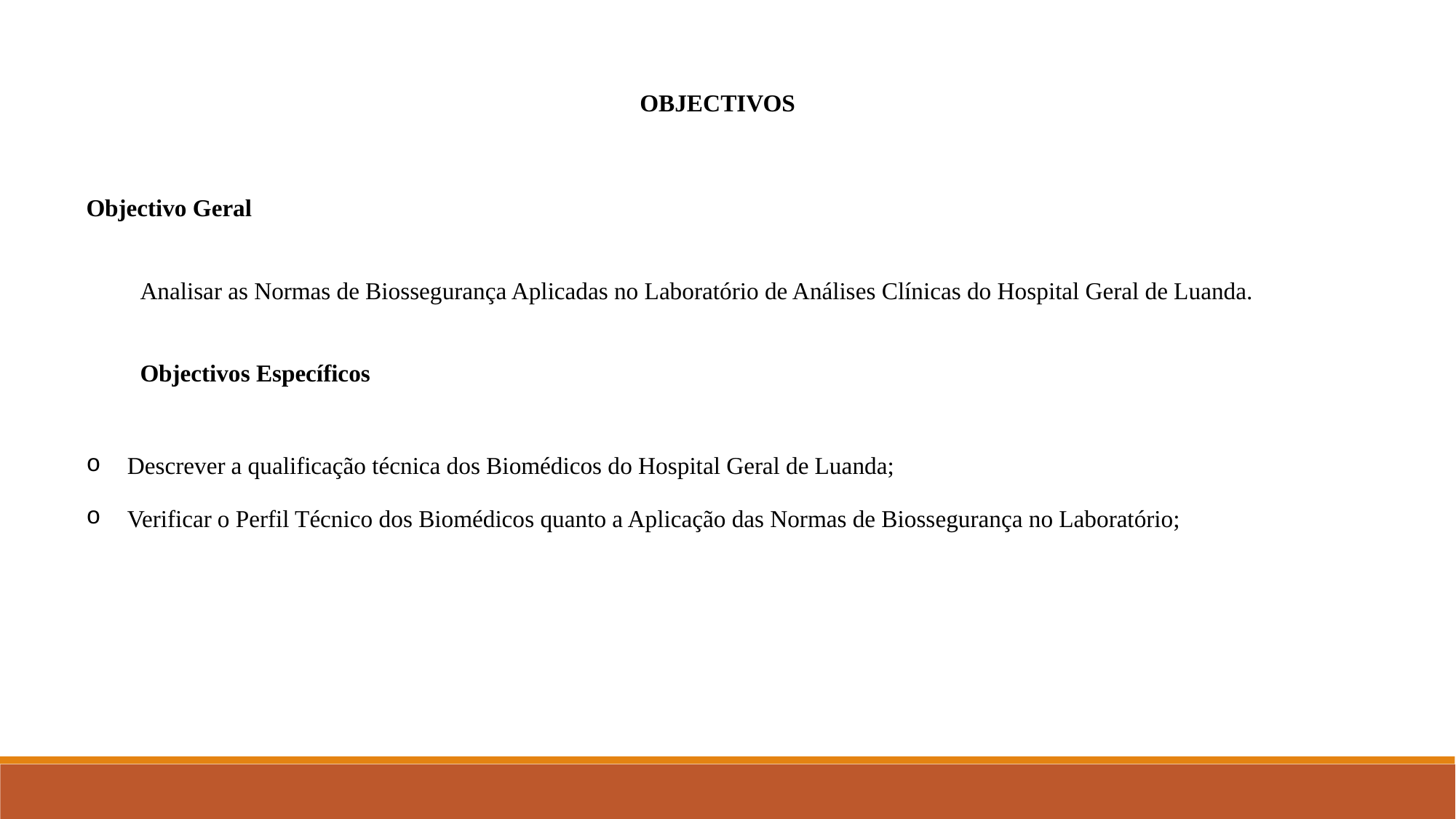

OBJECTIVOS
Objectivo Geral

Analisar as Normas de Biossegurança Aplicadas no Laboratório de Análises Clínicas do Hospital Geral de Luanda.

Objectivos Específicos

Descrever a qualificação técnica dos Biomédicos do Hospital Geral de Luanda;
Verificar o Perfil Técnico dos Biomédicos quanto a Aplicação das Normas de Biossegurança no Laboratório;